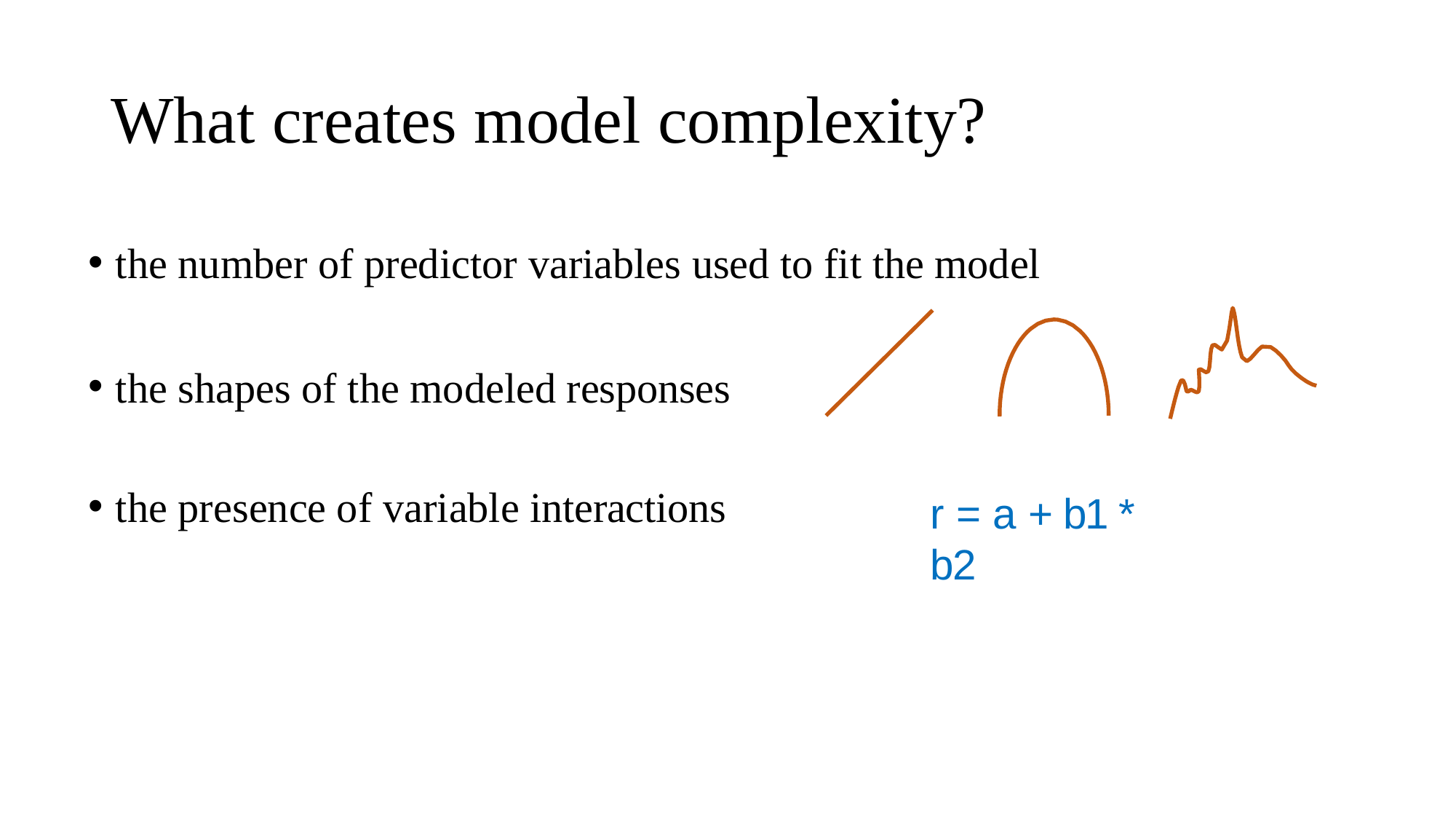

# What creates model complexity?
the number of predictor variables used to fit the model

the shapes of the modeled responses

the presence of variable interactions
r = a + b1 * b2